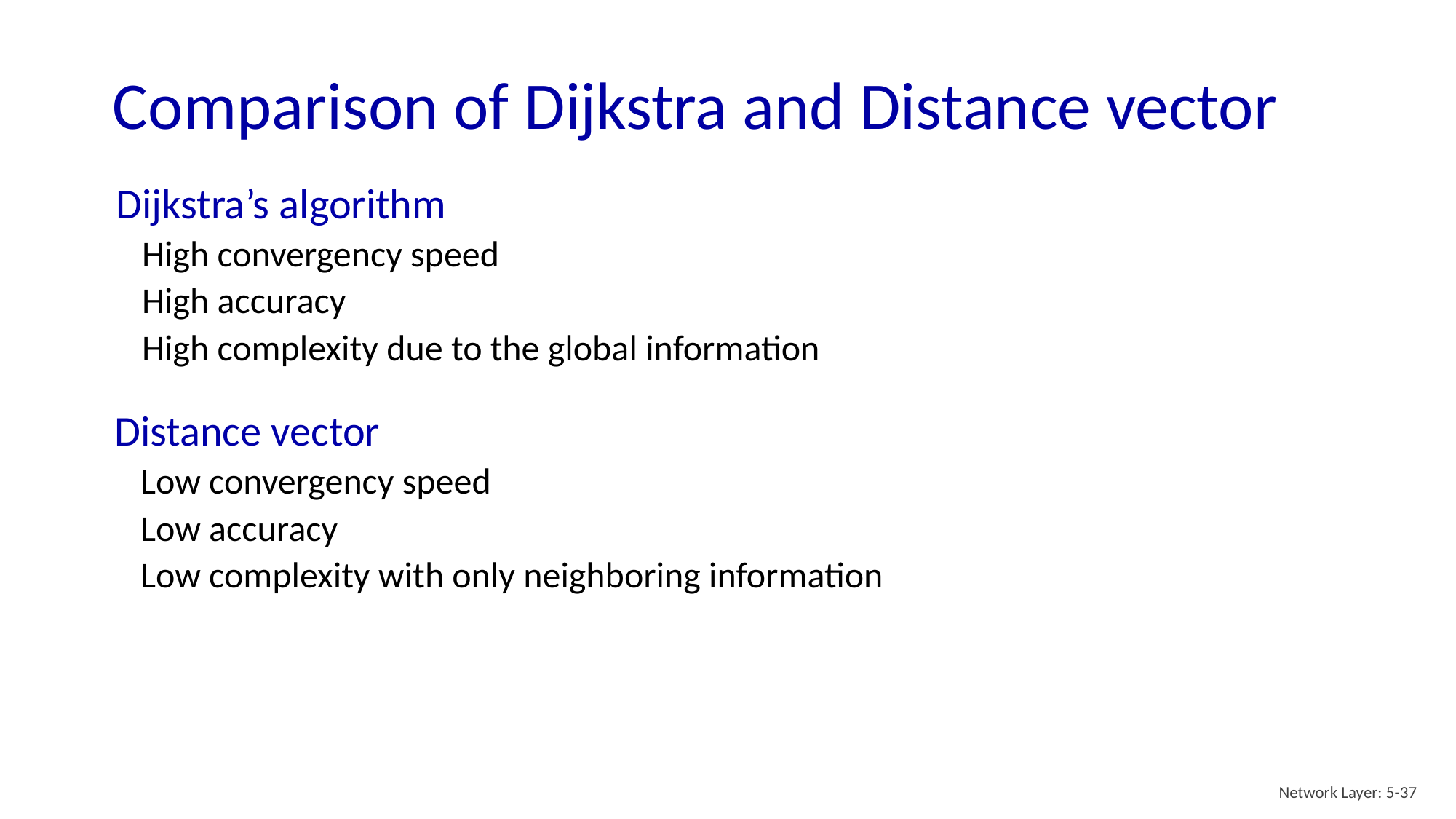

# Comparison of Dijkstra and Distance vector
Dijkstra’s algorithm
High convergency speed
High accuracy
High complexity due to the global information
Distance vector
Low convergency speed
Low accuracy
Low complexity with only neighboring information
Network Layer: 5-37